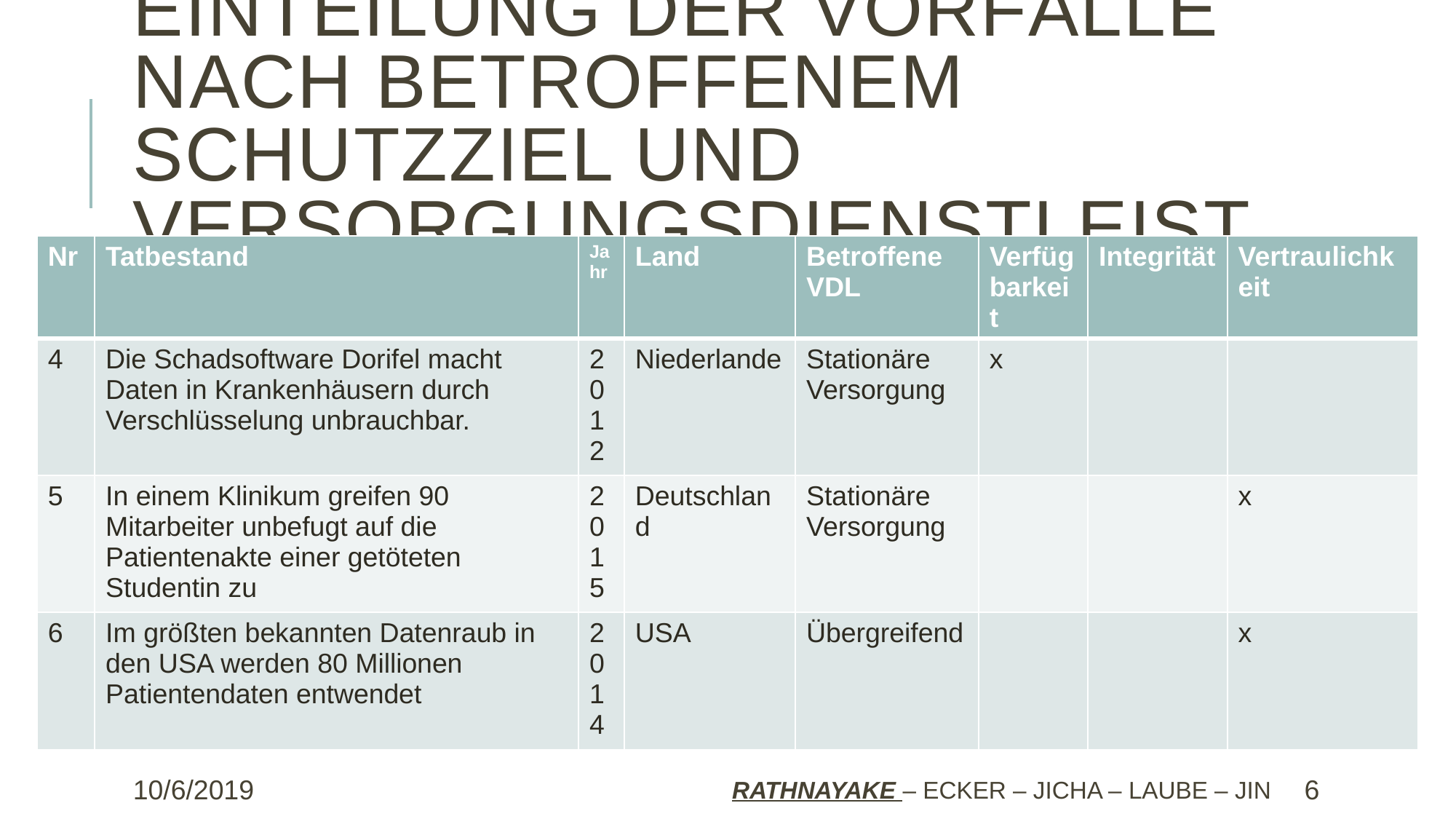

# Einteilung der Vorfälle nach betroffenem Schutzziel und Versorgungsdienstleistung
| Nr | Tatbestand | Jahr | Land | Betroffene VDL | Verfügbarkeit | Integrität | Vertraulichkeit |
| --- | --- | --- | --- | --- | --- | --- | --- |
| 4 | Die Schadsoftware Dorifel macht Daten in Krankenhäusern durch Verschlüsselung unbrauchbar. | 2012 | Niederlande | Stationäre Versorgung | x |  |  |
| 5 | In einem Klinikum greifen 90 Mitarbeiter unbefugt auf die Patientenakte einer getöteten Studentin zu | 2015 | Deutschland | Stationäre Versorgung |  |  | x |
| 6 | Im größten bekannten Datenraub in den USA werden 80 Millionen Patientendaten entwendet | 2014 | USA | Übergreifend |  |  | x |
10/6/2019
Rathnayake – Ecker – Jicha – Laube – Jin
6